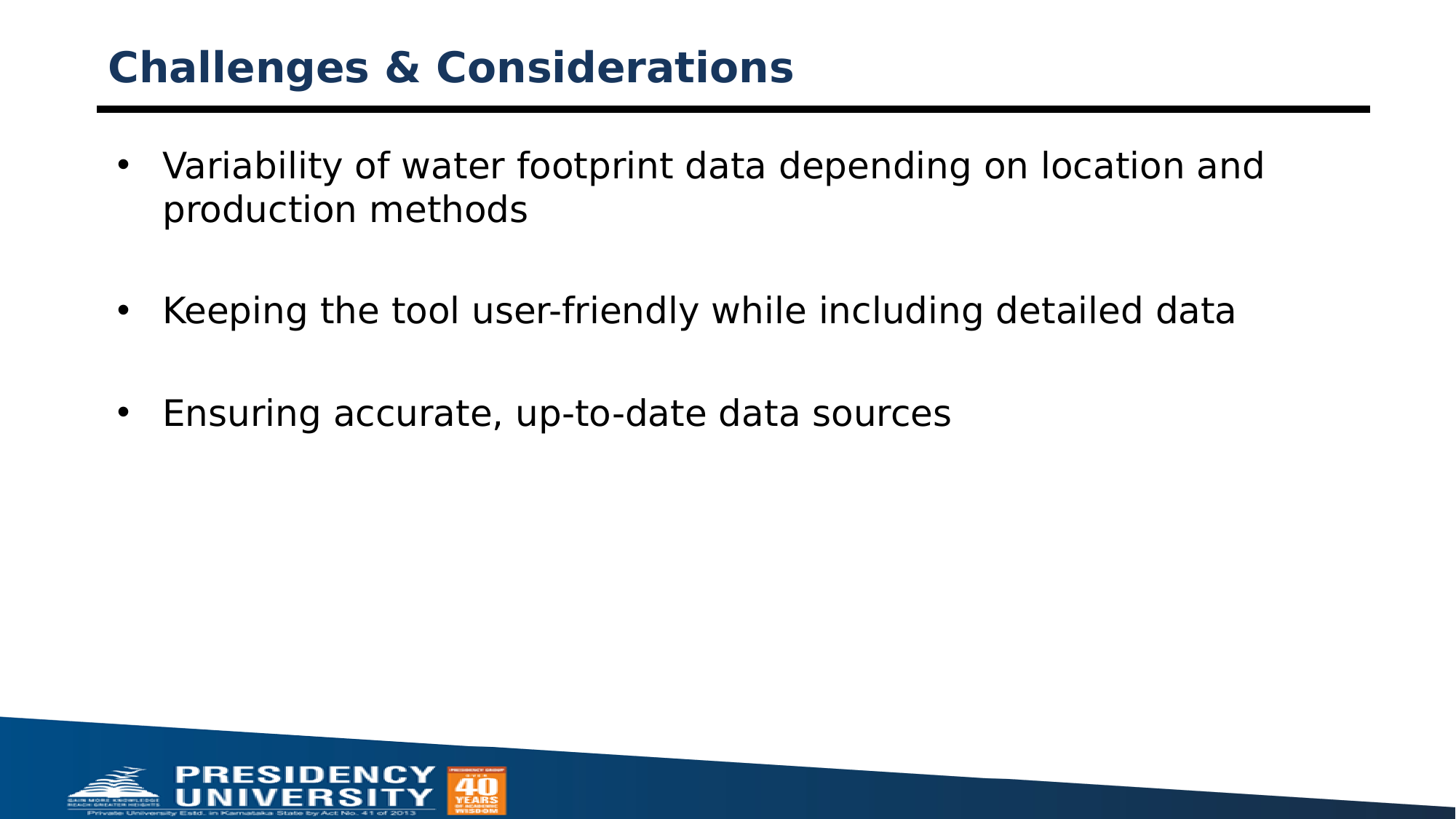

# Challenges & Considerations
Variability of water footprint data depending on location and production methods

Keeping the tool user-friendly while including detailed data

Ensuring accurate, up-to-date data sources